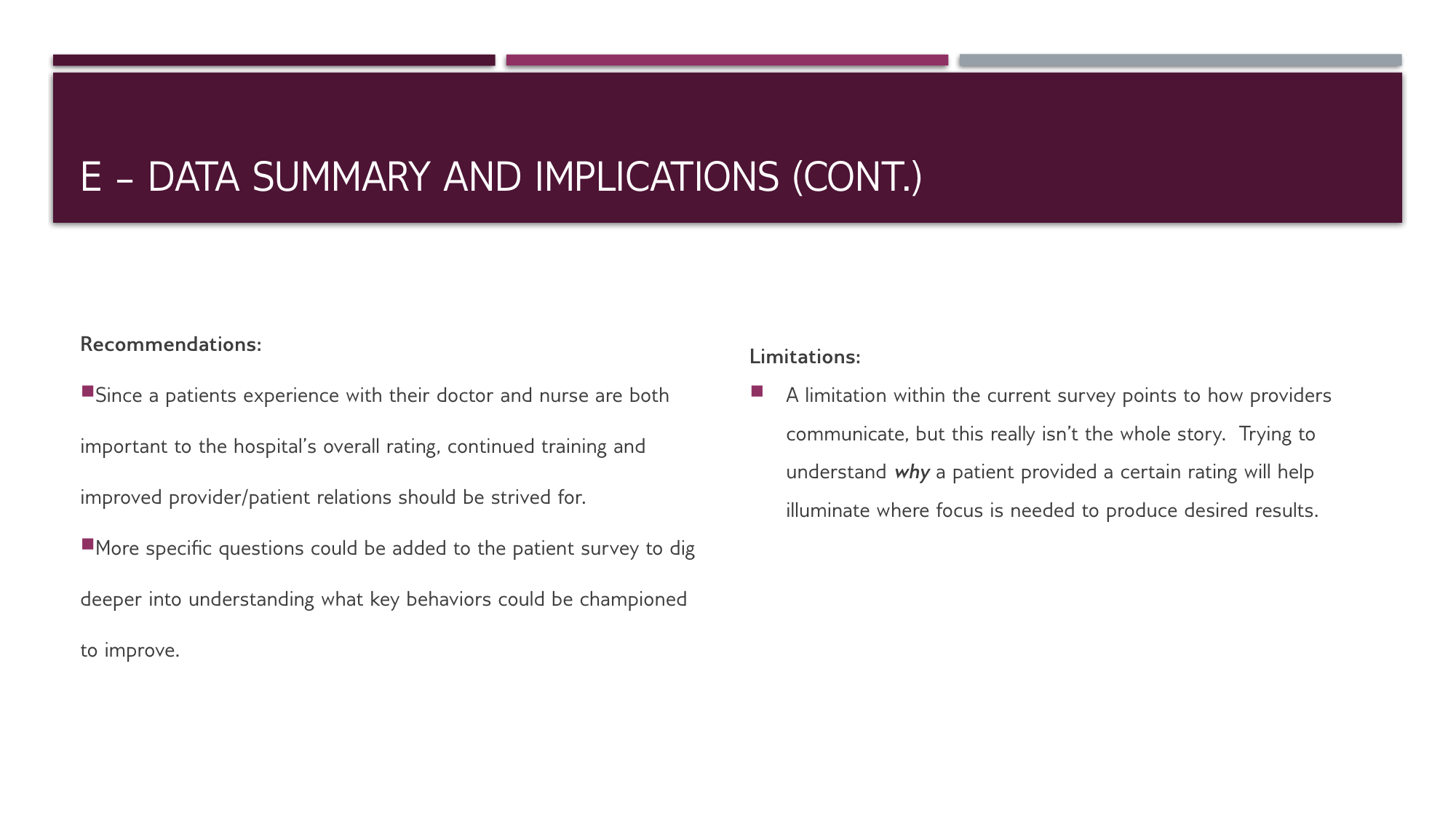

# E – Data Summary and Implications (cont.)
Recommendations:
Since a patients experience with their doctor and nurse are both important to the hospital’s overall rating, continued training and improved provider/patient relations should be strived for.
More specific questions could be added to the patient survey to dig deeper into understanding what key behaviors could be championed to improve.
Limitations:
A limitation within the current survey points to how providers communicate, but this really isn’t the whole story.  Trying to understand why a patient provided a certain rating will help illuminate where focus is needed to produce desired results.